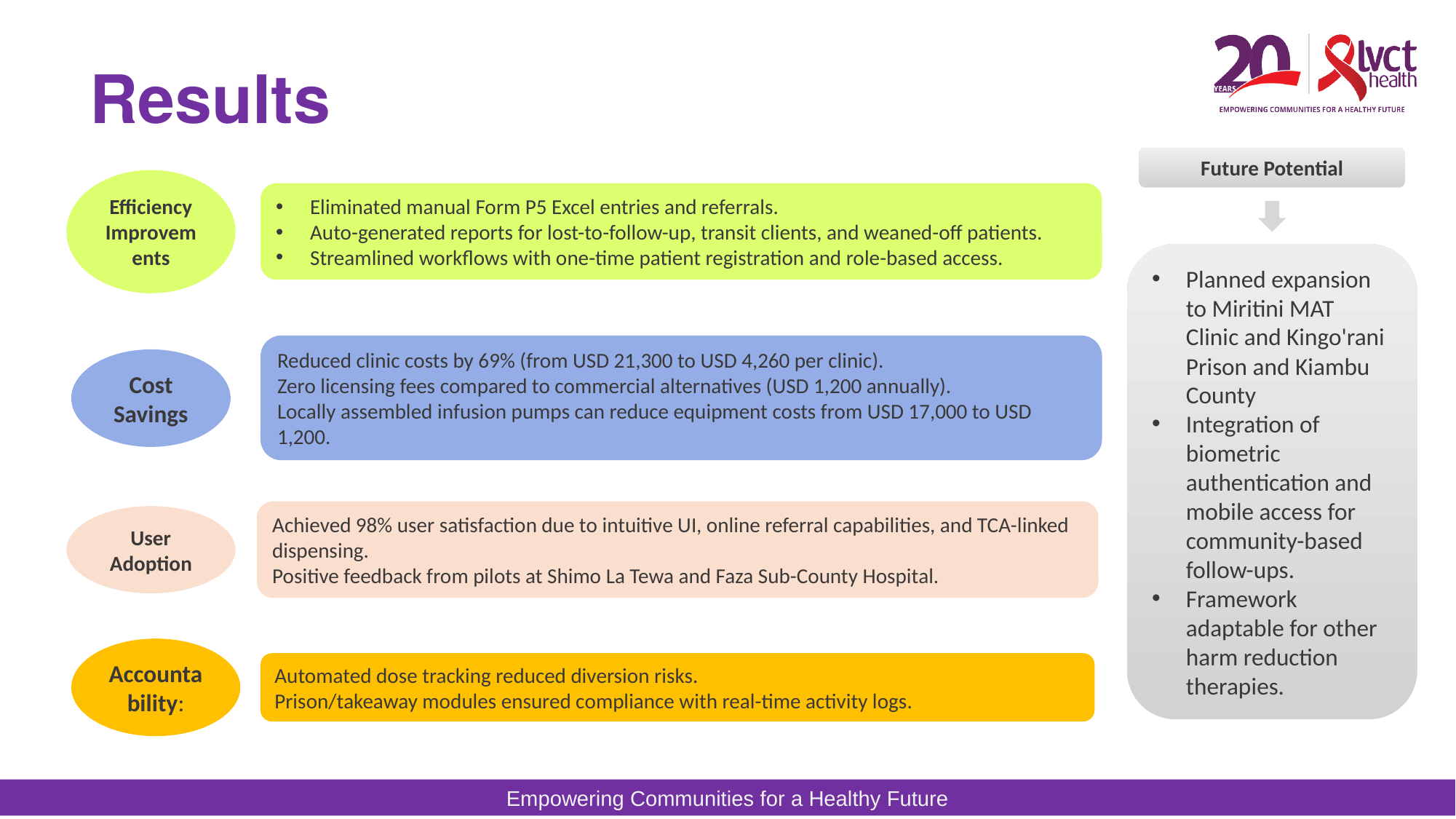

# Results
Future Potential
Efficiency Improvements
Eliminated manual Form P5 Excel entries and referrals.
Auto-generated reports for lost-to-follow-up, transit clients, and weaned-off patients.
Streamlined workflows with one-time patient registration and role-based access.

Planned expansion to Miritini MAT Clinic and Kingo'rani Prison and Kiambu County
Integration of biometric authentication and mobile access for community-based follow-ups.
Framework adaptable for other harm reduction therapies.
Reduced clinic costs by 69% (from USD 21,300 to USD 4,260 per clinic).
Zero licensing fees compared to commercial alternatives (USD 1,200 annually).
Locally assembled infusion pumps can reduce equipment costs from USD 17,000 to USD 1,200.
Cost Savings
Achieved 98% user satisfaction due to intuitive UI, online referral capabilities, and TCA-linked dispensing.
Positive feedback from pilots at Shimo La Tewa and Faza Sub-County Hospital.
User Adoption
Accountability:
Automated dose tracking reduced diversion risks.
Prison/takeaway modules ensured compliance with real-time activity logs.